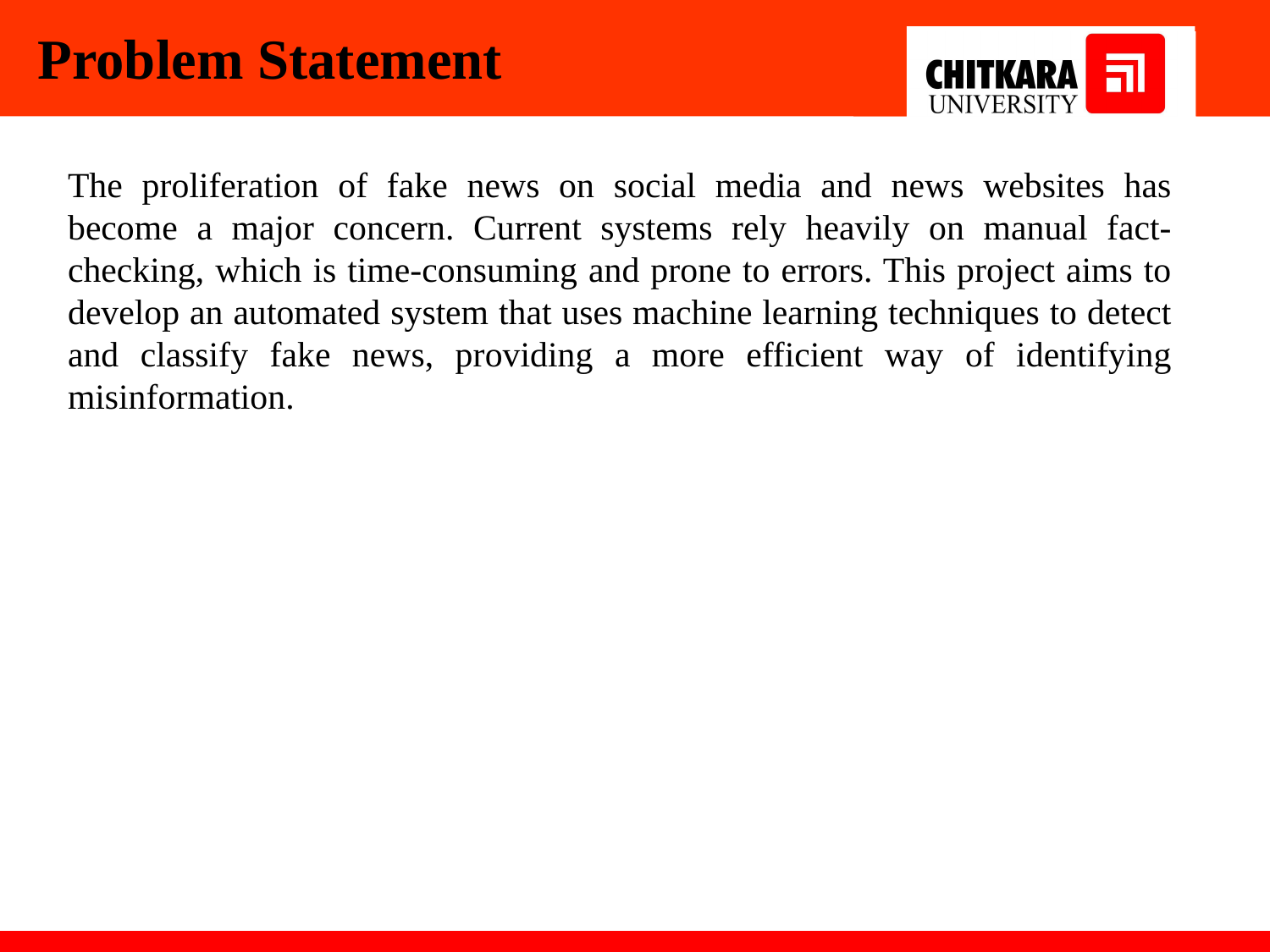

Problem Statement
The proliferation of fake news on social media and news websites has become a major concern. Current systems rely heavily on manual fact-checking, which is time-consuming and prone to errors. This project aims to develop an automated system that uses machine learning techniques to detect and classify fake news, providing a more efficient way of identifying misinformation.